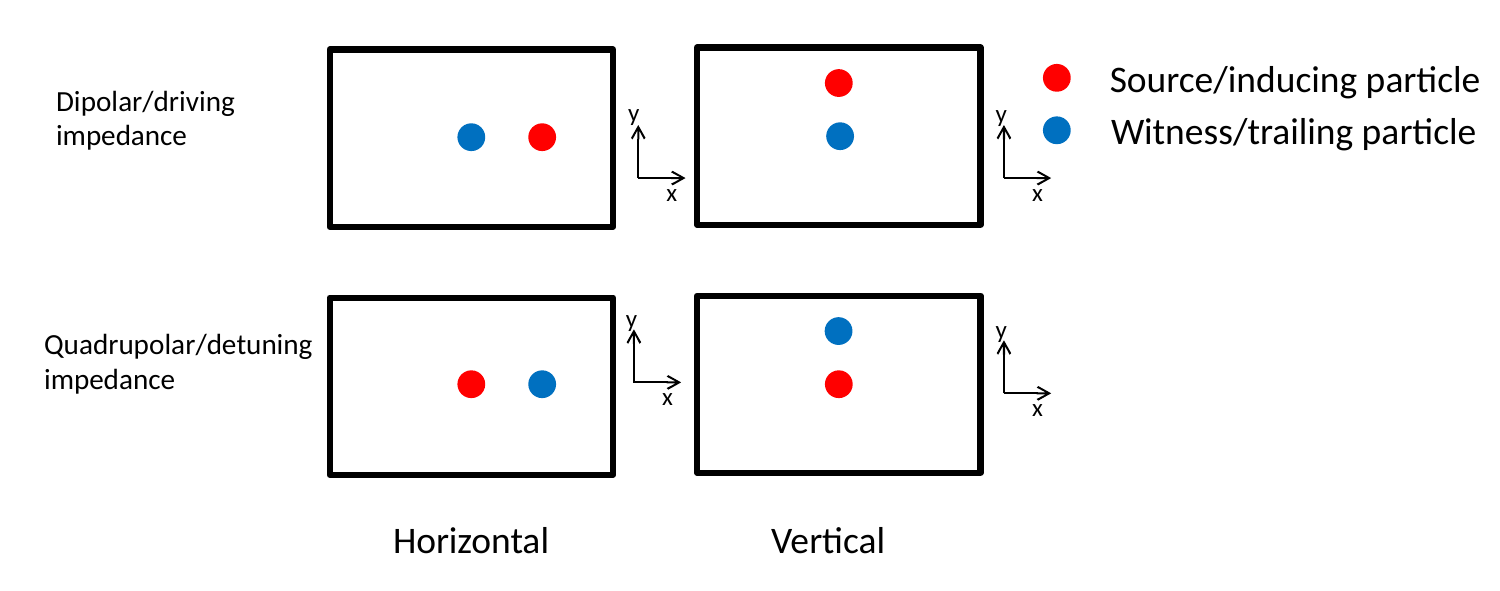

Source/inducing particle

Dipolar/driving impedance
y
y
Witness/trailing particle

x
x
y

y
Quadrupolar/detuning impedance

x
x
Horizontal
Vertical